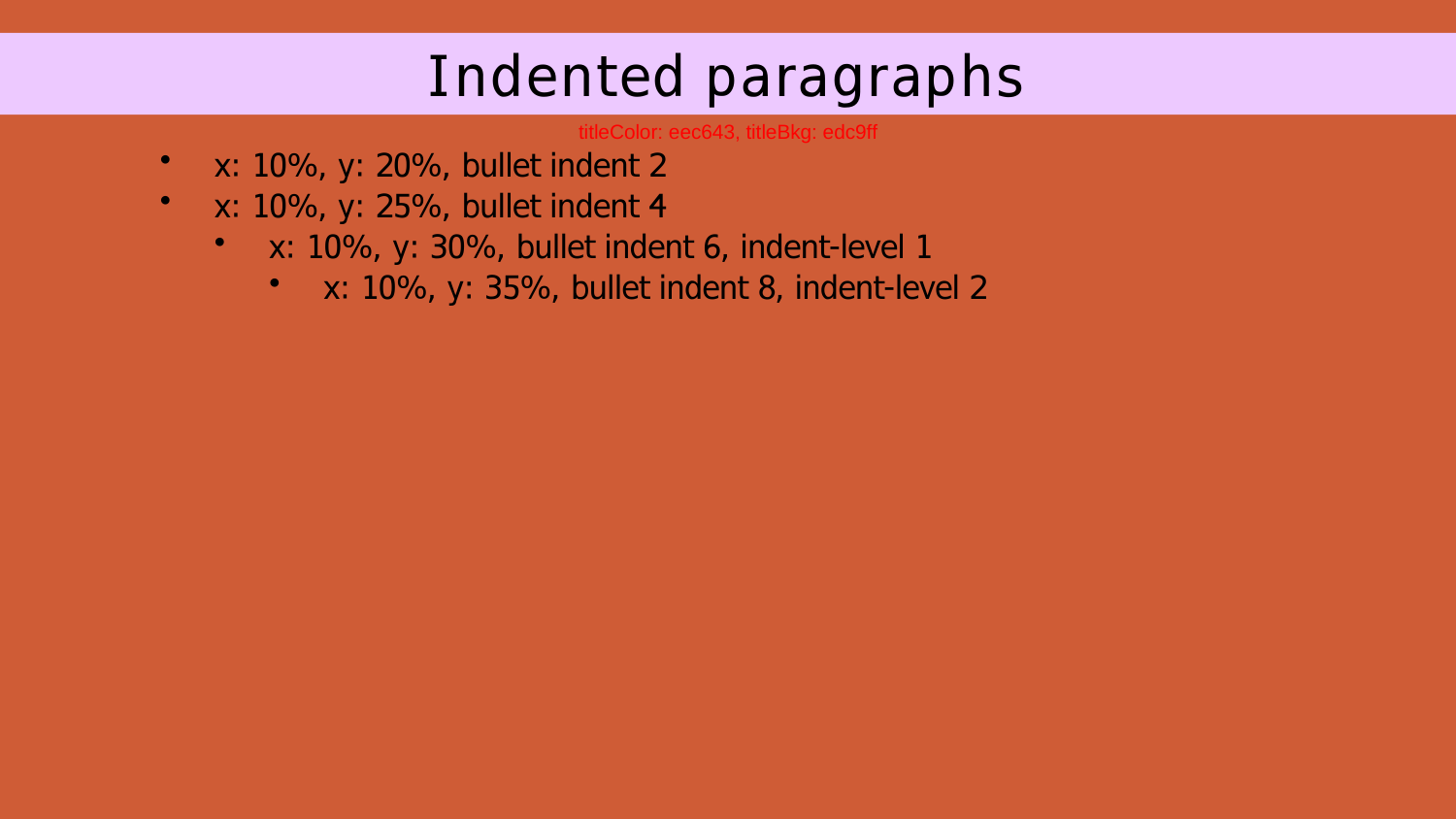

Indented paragraphs
titleColor: eec643, titleBkg: edc9ff
x: 10%, y: 20%, bullet indent 2
x: 10%, y: 25%, bullet indent 4
x: 10%, y: 30%, bullet indent 6, indent-level 1
x: 10%, y: 35%, bullet indent 8, indent-level 2